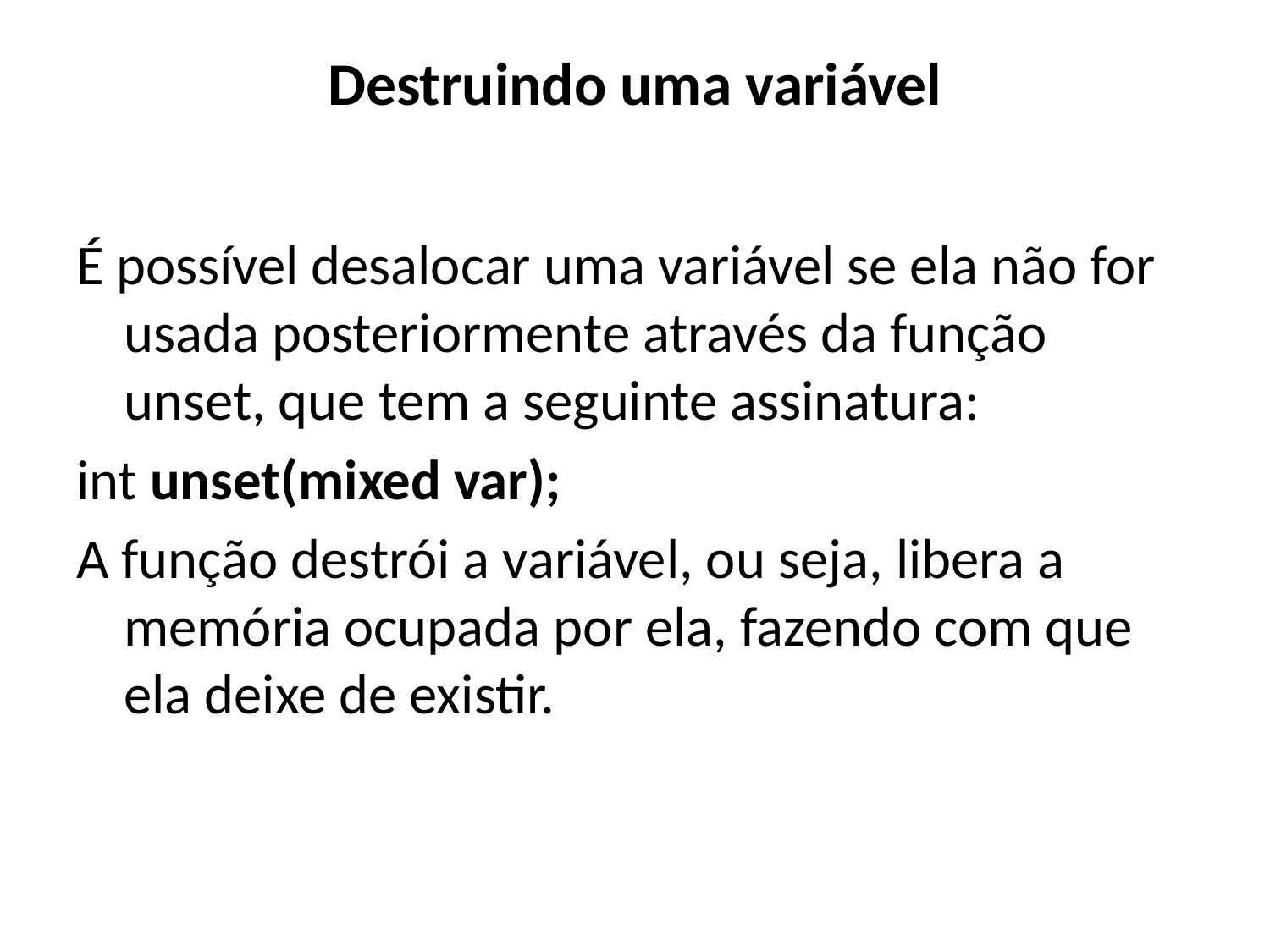

# Destruindo uma variável
É possível desalocar uma variável se ela não for usada posteriormente através da função unset, que tem a seguinte assinatura:
int unset(mixed var);
A função destrói a variável, ou seja, libera a memória ocupada por ela, fazendo com que ela deixe de existir.